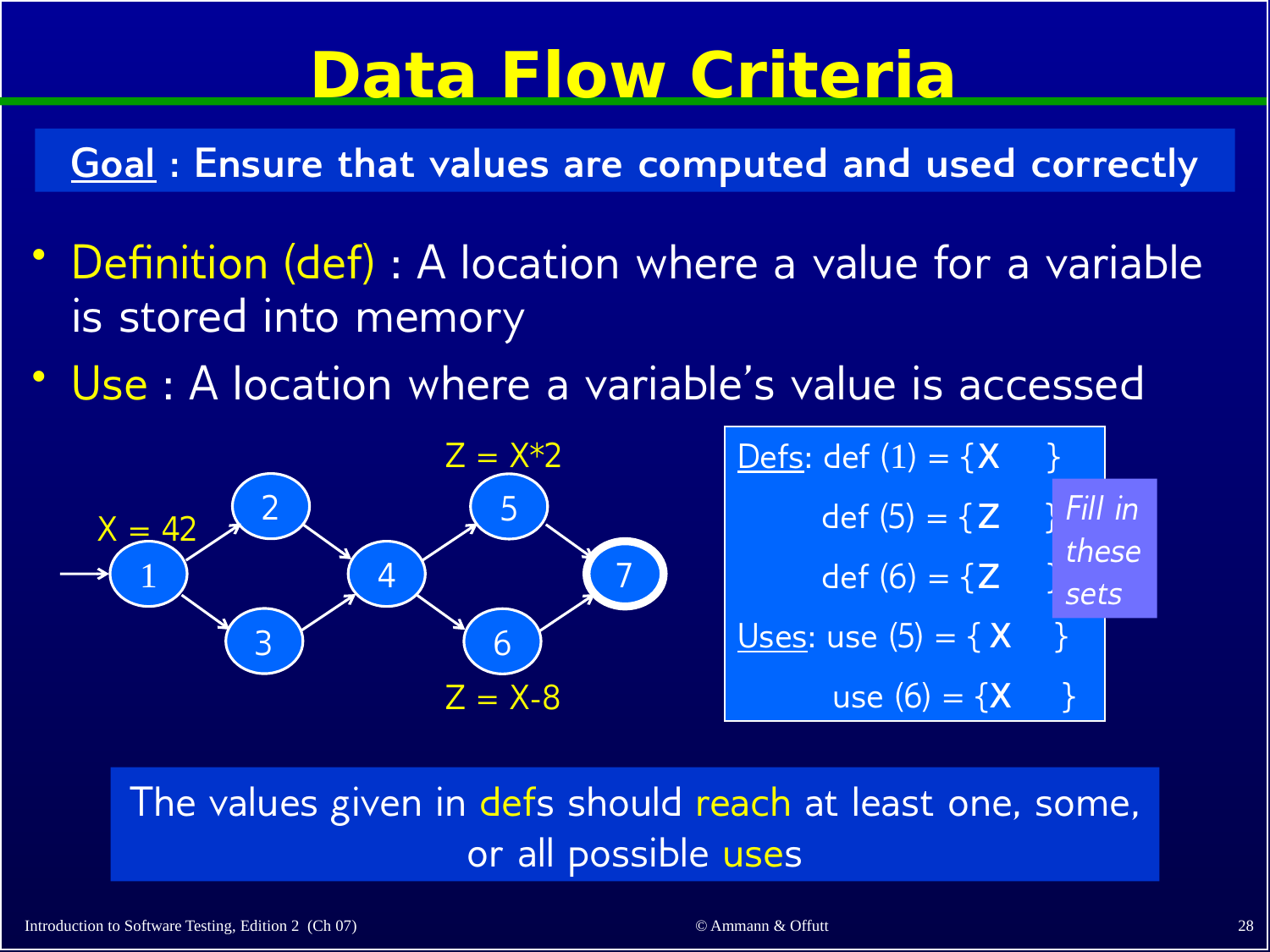

# Data Flow Criteria
Goal : Ensure that values are computed and used correctly
Definition (def) : A location where a value for a variable is stored into memory
Use : A location where a variable’s value is accessed
Z = X*2
X = 42
Z = X-8
Defs: def (1) = {       }
        def (5) = {       }
        def (6) = {       }
Uses: use (5) = {       }
         use (6) = {       }
X
Z
Z
 X
 X

2

3

5

6

1

4

7

Fill in these sets
The values given in defs should reach at least one, some, or all possible uses
28
© Ammann & Offutt
Introduction to Software Testing, Edition 2  (Ch 07)